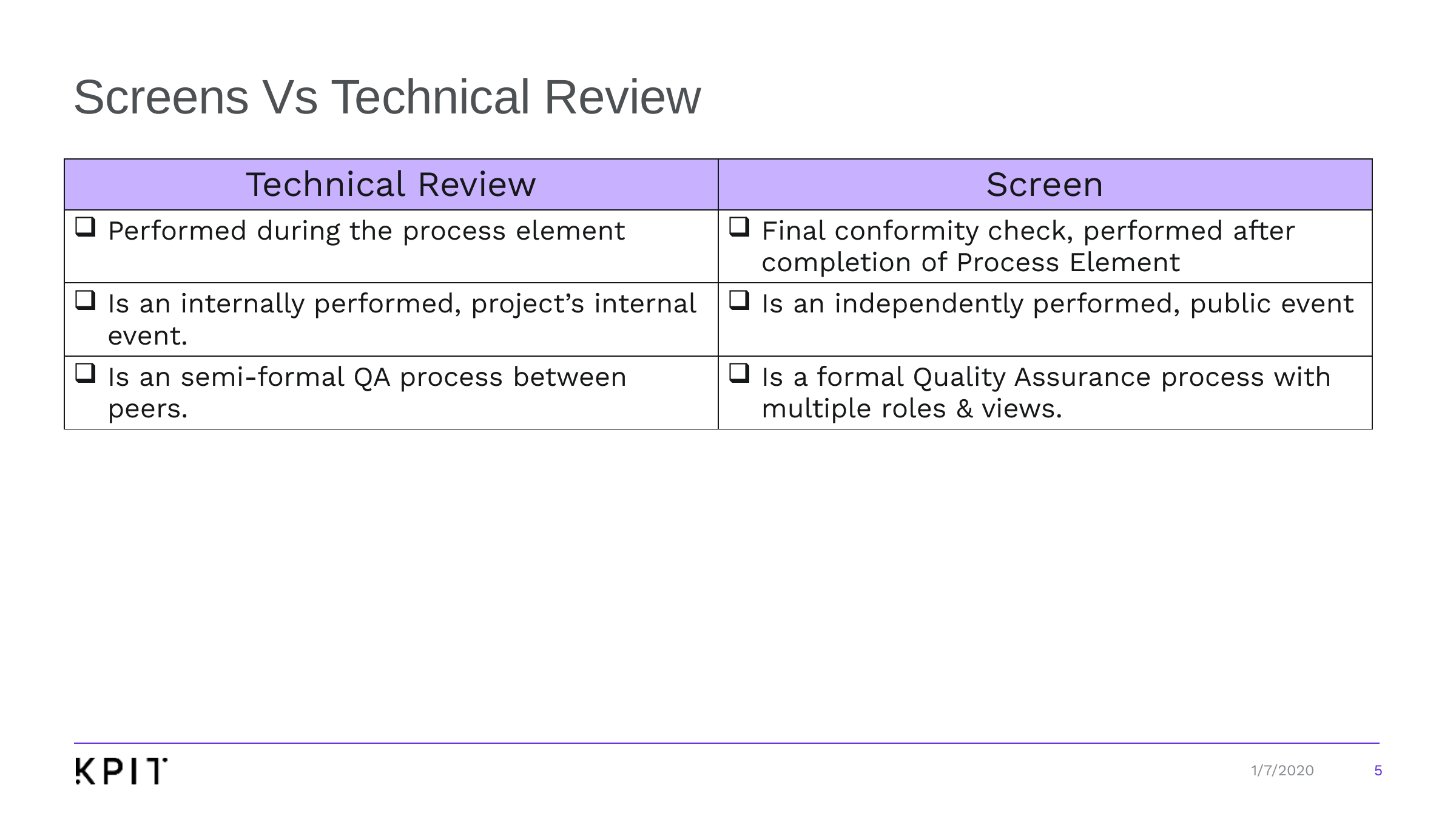

# Screens Vs Technical Review
| Technical Review | Screen |
| --- | --- |
| Performed during the process element | Final conformity check, performed after completion of Process Element |
| Is an internally performed, project’s internal event. | Is an independently performed, public event |
| Is an semi-formal QA process between peers. | Is a formal Quality Assurance process with multiple roles & views. |
5
1/7/2020